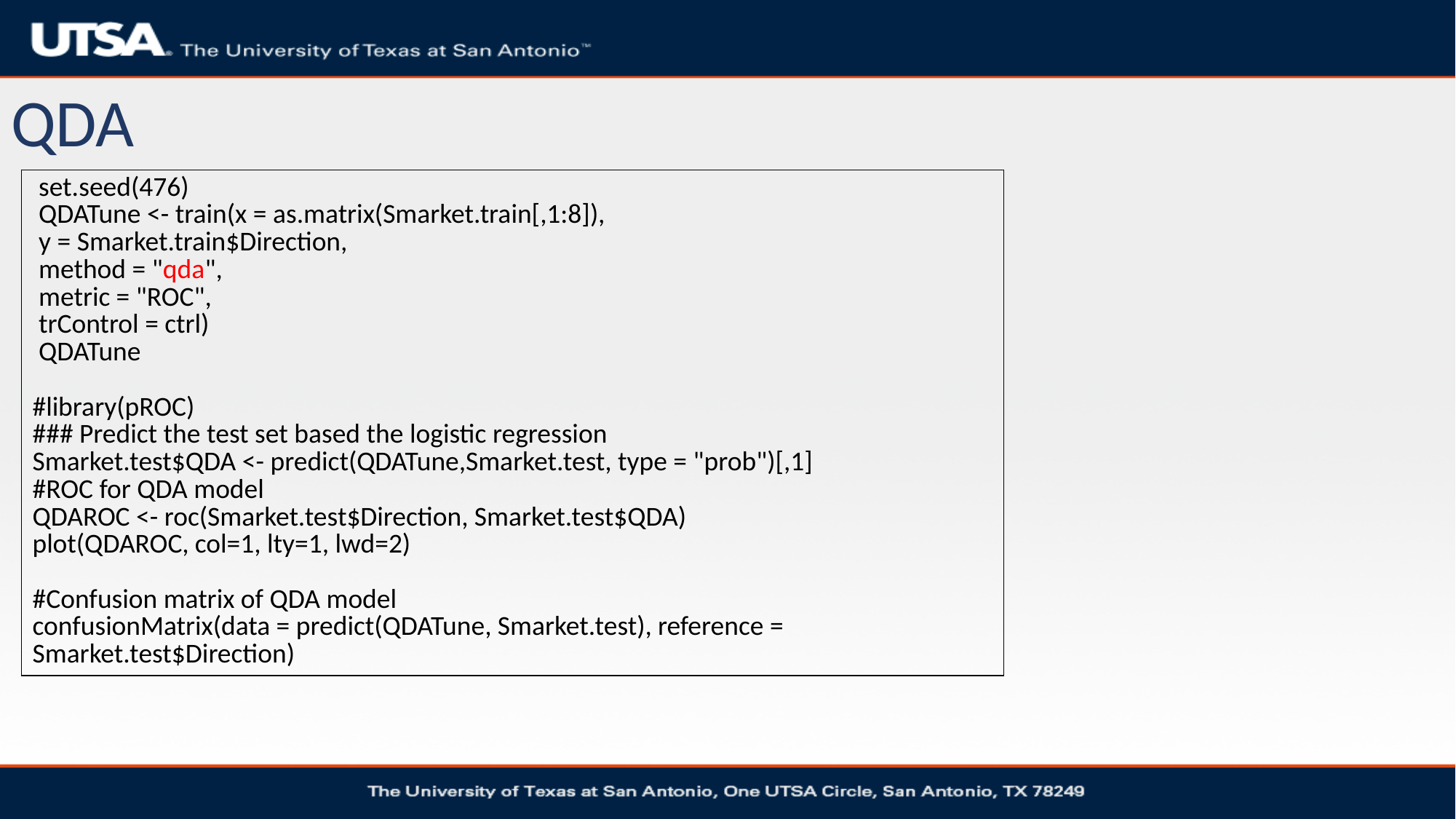

# QDA
| set.seed(476) QDATune <- train(x = as.matrix(Smarket.train[,1:8]), y = Smarket.train$Direction, method = "qda", metric = "ROC", trControl = ctrl) QDATune #library(pROC) ### Predict the test set based the logistic regression Smarket.test$QDA <- predict(QDATune,Smarket.test, type = "prob")[,1] #ROC for QDA model QDAROC <- roc(Smarket.test$Direction, Smarket.test$QDA) plot(QDAROC, col=1, lty=1, lwd=2) #Confusion matrix of QDA model confusionMatrix(data = predict(QDATune, Smarket.test), reference = Smarket.test$Direction) |
| --- |